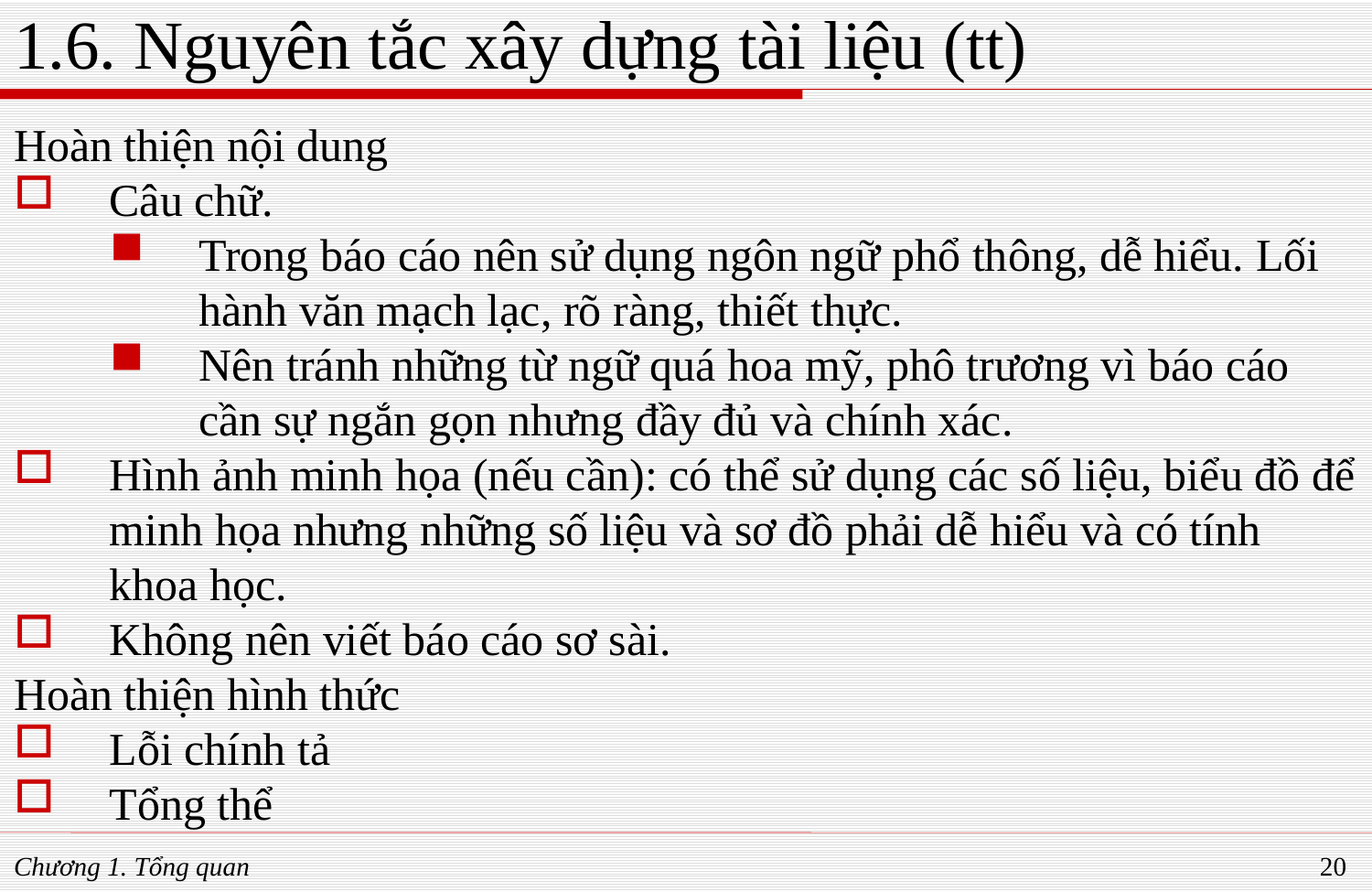

# 1.6. Nguyên tắc xây dựng tài liệu (tt)
Hoàn thiện nội dung
Câu chữ.
Trong báo cáo nên sử dụng ngôn ngữ phổ thông, dễ hiểu. Lối hành văn mạch lạc, rõ ràng, thiết thực.
Nên tránh những từ ngữ quá hoa mỹ, phô trương vì báo cáo cần sự ngắn gọn nhưng đầy đủ và chính xác.
Hình ảnh minh họa (nếu cần): có thể sử dụng các số liệu, biểu đồ để minh họa nhưng những số liệu và sơ đồ phải dễ hiểu và có tính khoa học.
Không nên viết báo cáo sơ sài.
Hoàn thiện hình thức
Lỗi chính tả
Tổng thể
Chương 1. Tổng quan
20